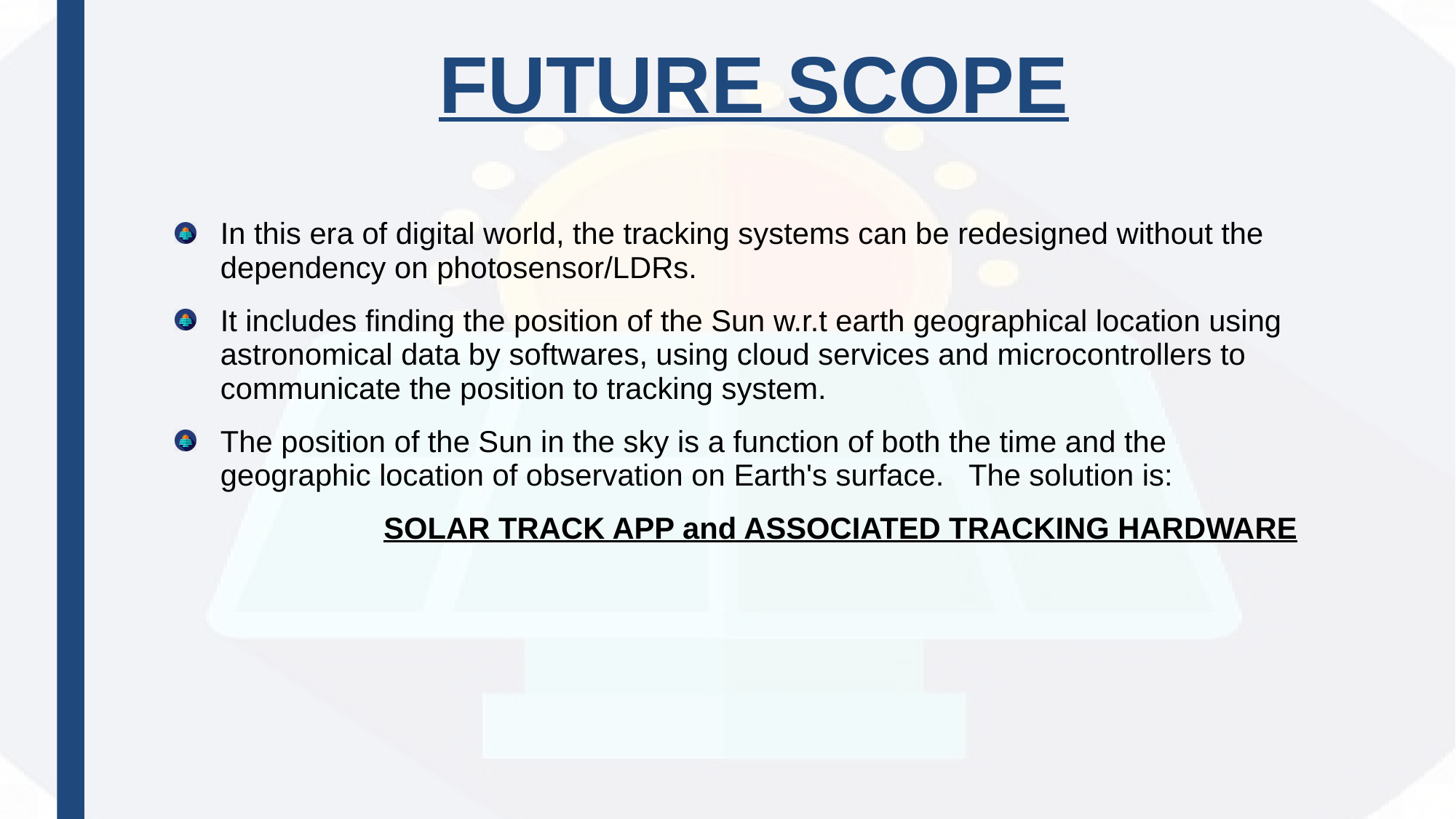

# FUTURE SCOPE
In this era of digital world, the tracking systems can be redesigned without the dependency on photosensor/LDRs.
It includes finding the position of the Sun w.r.t earth geographical location using astronomical data by softwares, using cloud services and microcontrollers to communicate the position to tracking system.
The position of the Sun in the sky is a function of both the time and the geographic location of observation on Earth's surface.   The solution is:
                         SOLAR TRACK APP and ASSOCIATED TRACKING HARDWARE